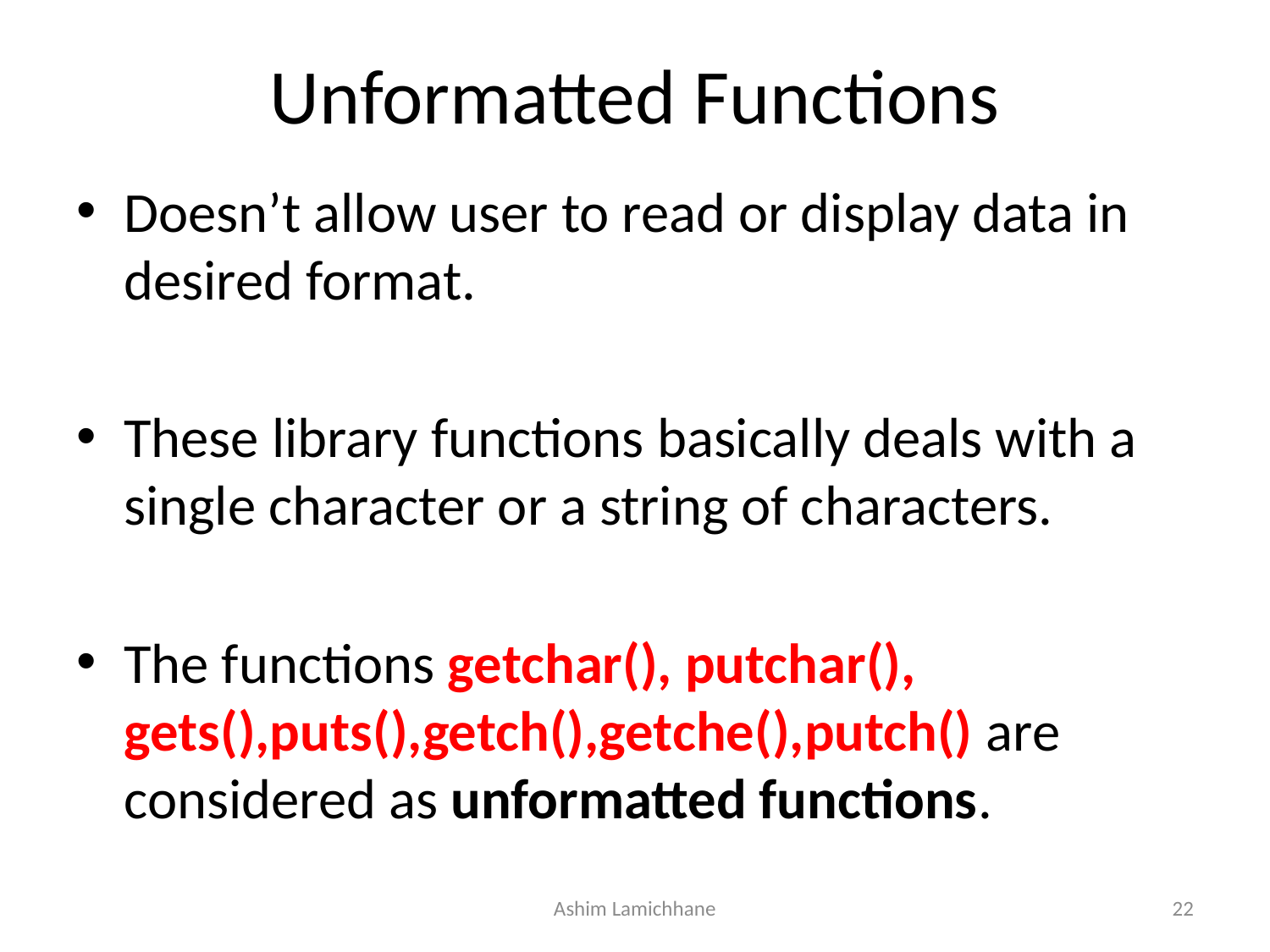

# Unformatted Functions
Doesn’t allow user to read or display data in desired format.

These library functions basically deals with a single character or a string of characters.

The functions getchar(), putchar(), gets(),puts(),getch(),getche(),putch() are considered as unformatted functions.
Ashim Lamichhane
22